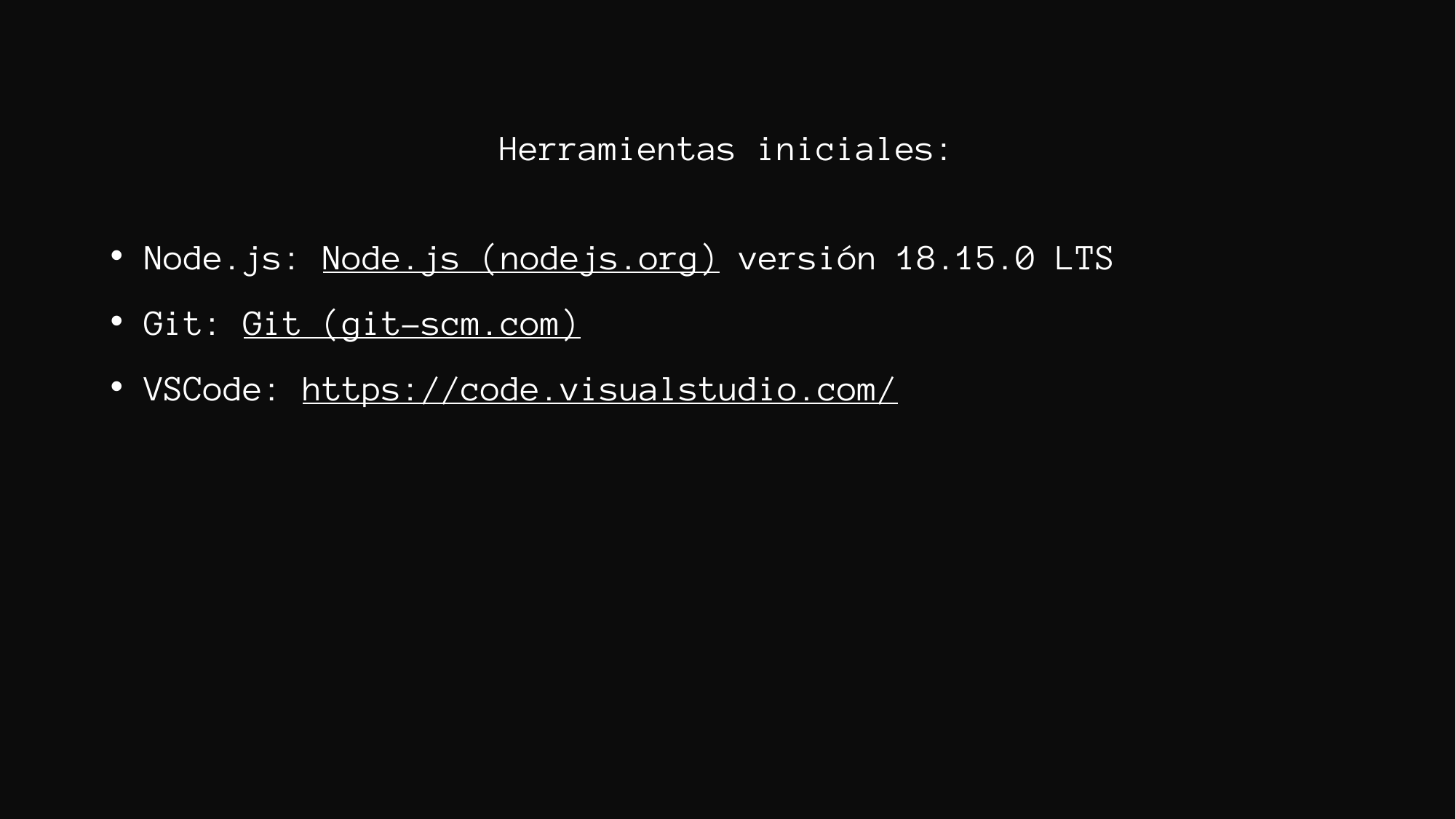

Herramientas iniciales:

Node.js: Node.js (nodejs.org) versión 18.15.0 LTS
Git: Git (git-scm.com)
VSCode: https://code.visualstudio.com/